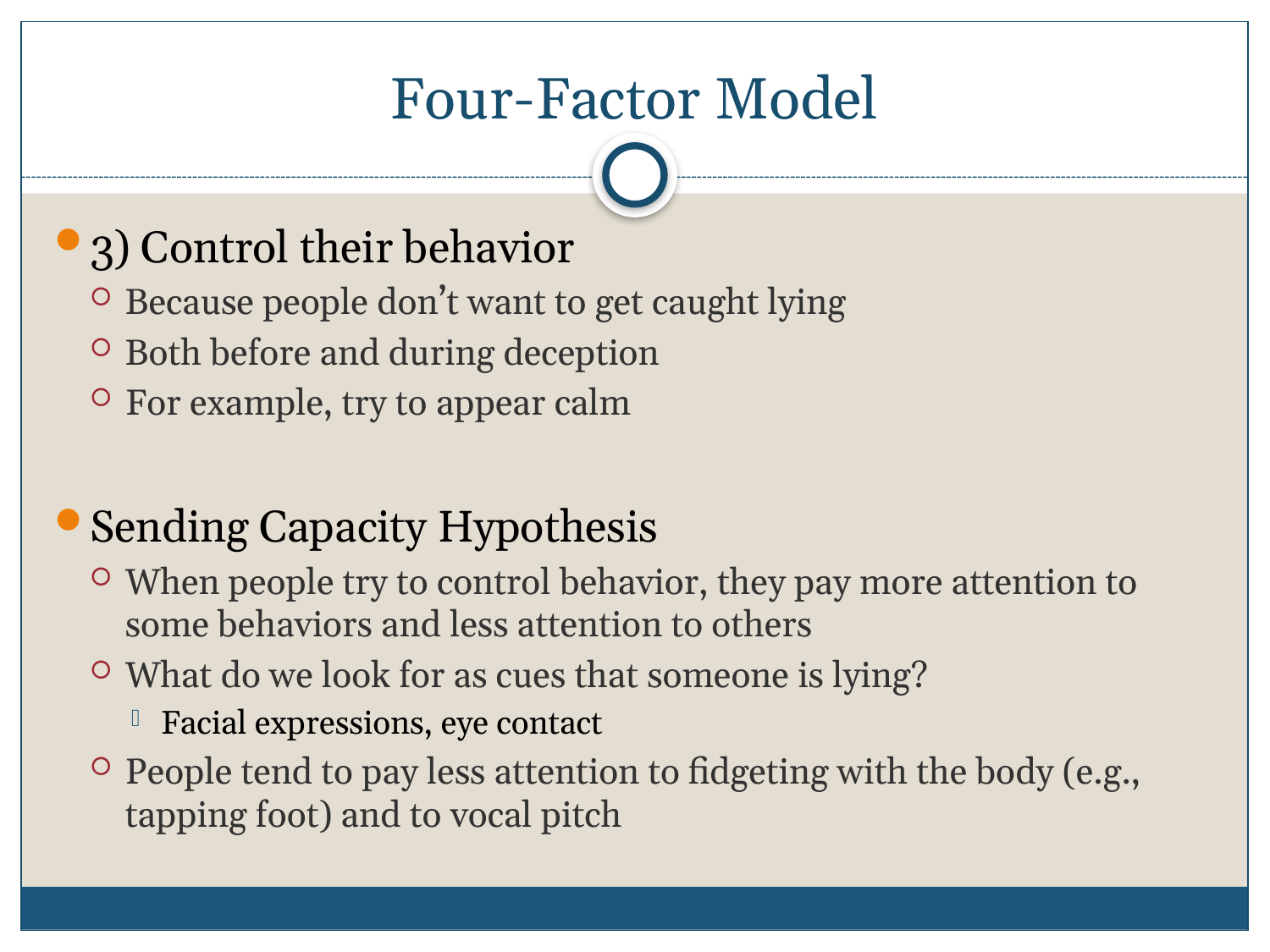

# Four-Factor Model
3) Control their behavior
Because people don’t want to get caught lying
Both before and during deception
For example, try to appear calm

Sending Capacity Hypothesis
When people try to control behavior, they pay more attention to some behaviors and less attention to others
What do we look for as cues that someone is lying?
Facial expressions, eye contact
People tend to pay less attention to fidgeting with the body (e.g., tapping foot) and to vocal pitch